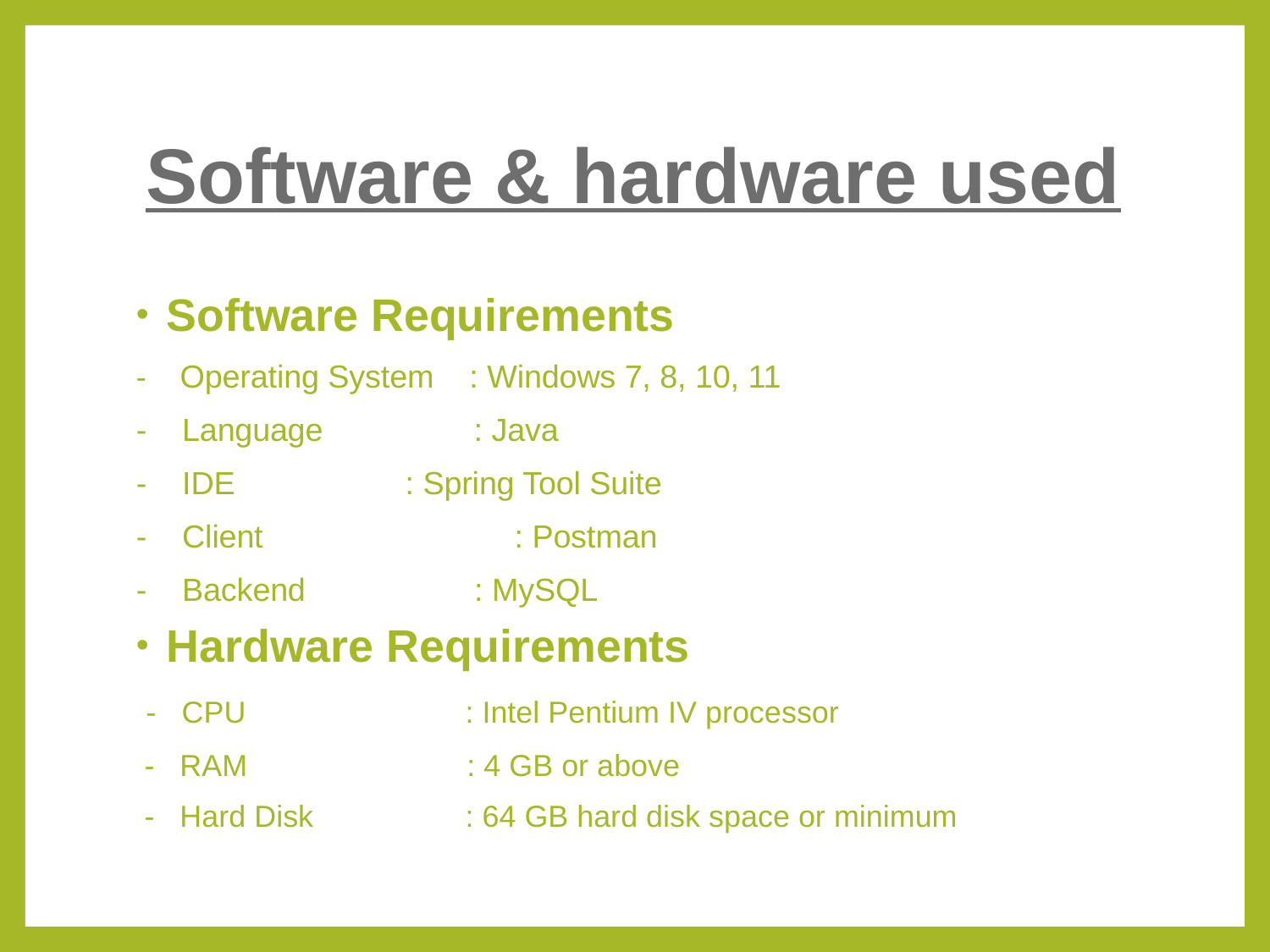

# Software & hardware used
 Software Requirements
-    Operating System    : Windows 7, 8, 10, 11
-    Language                 : Java
-    IDE 	                  : Spring Tool Suite
-    Client 	                  : Postman
-    Backend                   : MySQL
 Hardware Requirements
 -   CPU                          : Intel Pentium IV processor
 -   RAM                          : 4 GB or above
 -   Hard Disk                  : 64 GB hard disk space or minimum